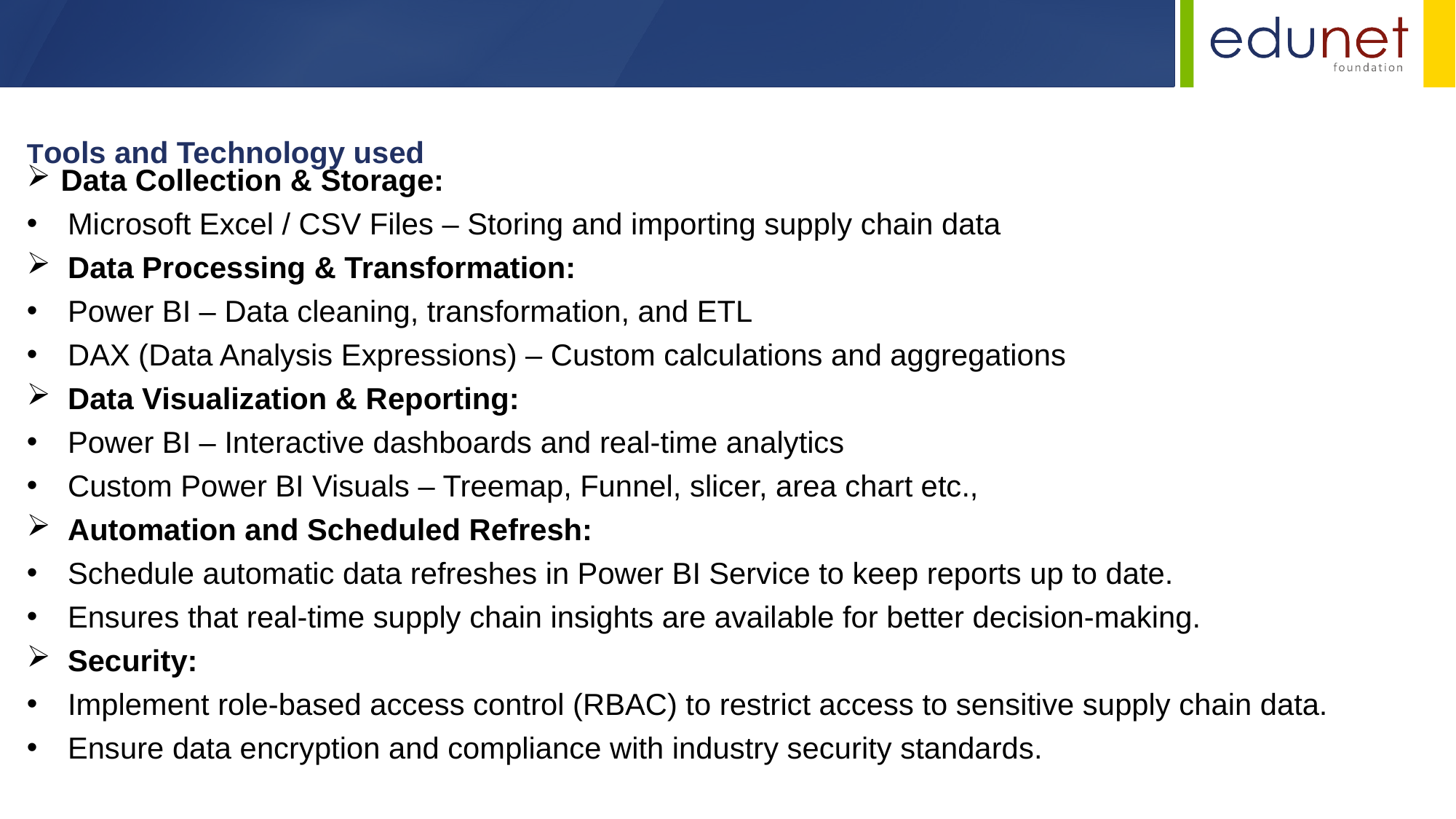

Data Collection & Storage:
Microsoft Excel / CSV Files – Storing and importing supply chain data
Data Processing & Transformation:
Power BI – Data cleaning, transformation, and ETL
DAX (Data Analysis Expressions) – Custom calculations and aggregations
Data Visualization & Reporting:
Power BI – Interactive dashboards and real-time analytics
Custom Power BI Visuals – Treemap, Funnel, slicer, area chart etc.,
Automation and Scheduled Refresh:
Schedule automatic data refreshes in Power BI Service to keep reports up to date.
Ensures that real-time supply chain insights are available for better decision-making.
Security:
Implement role-based access control (RBAC) to restrict access to sensitive supply chain data.
Ensure data encryption and compliance with industry security standards.

Tools and Technology used